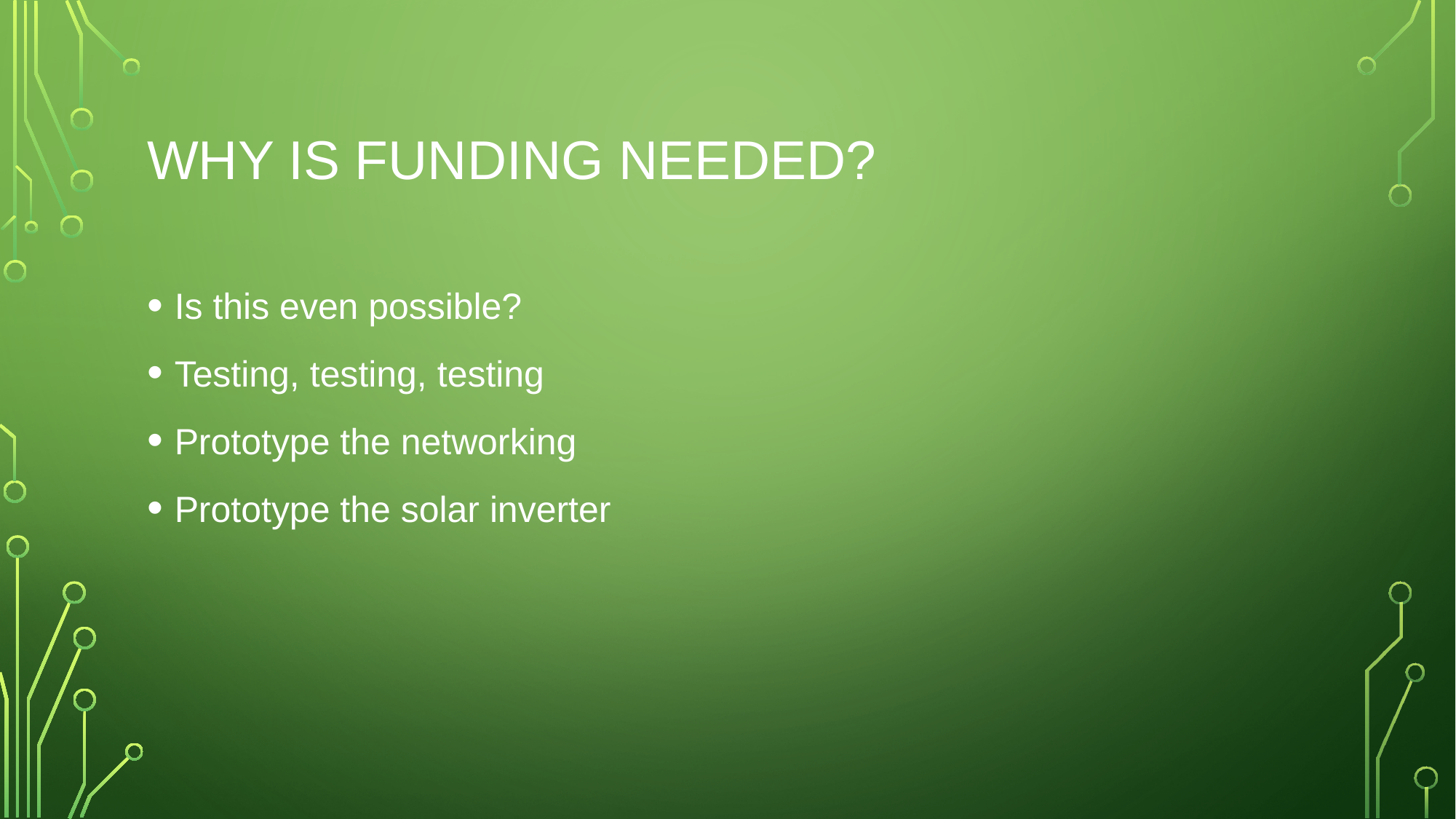

# Why is funding needed?
Is this even possible?
Testing, testing, testing
Prototype the networking
Prototype the solar inverter